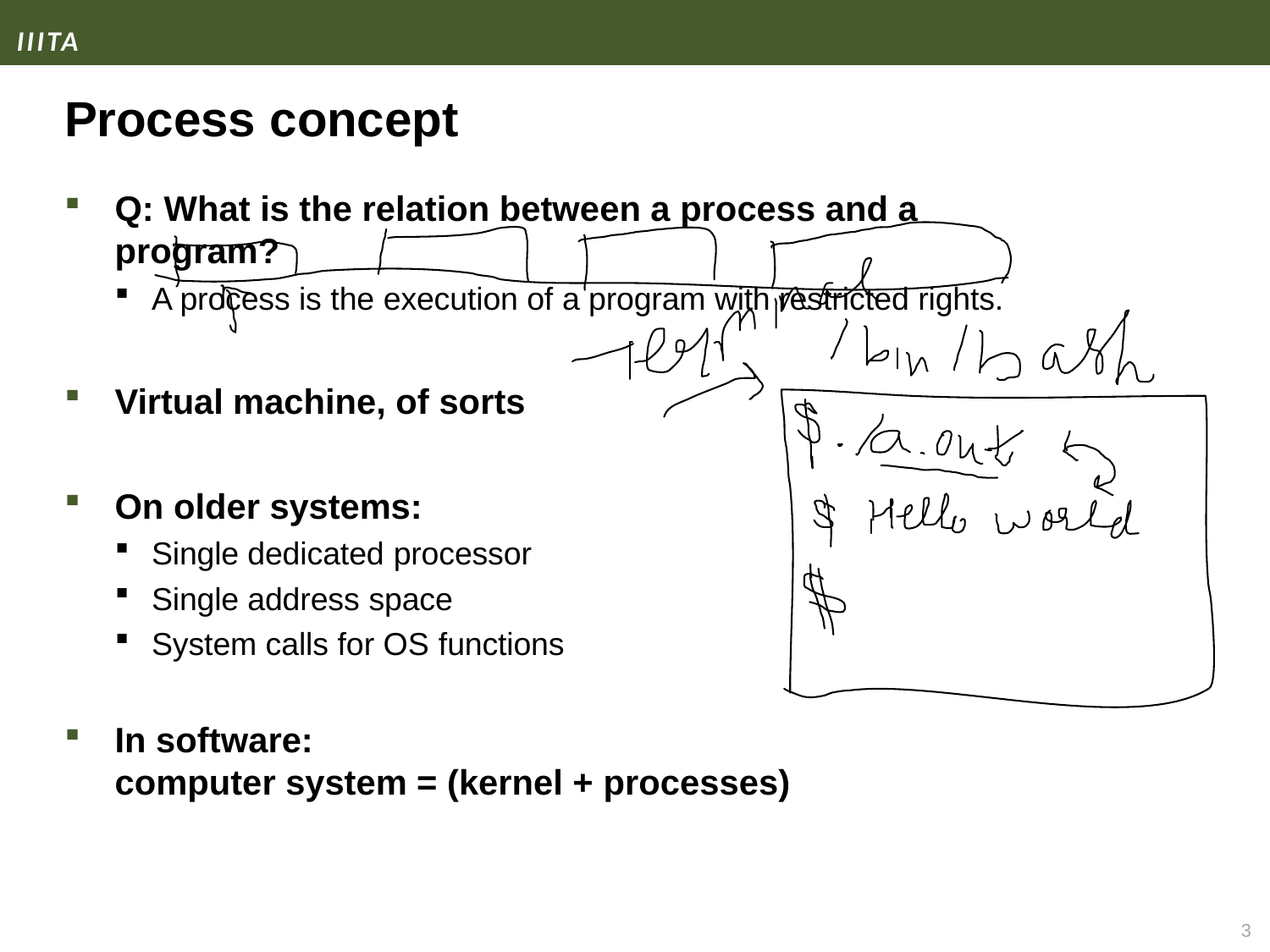

# Process concept
Q: What is the relation between a process and a program?
A process is the execution of a program with restricted rights.

Virtual machine, of sorts

On older systems:
Single dedicated processor
Single address space
System calls for OS functions

In software:
computer system = (kernel + processes)
3